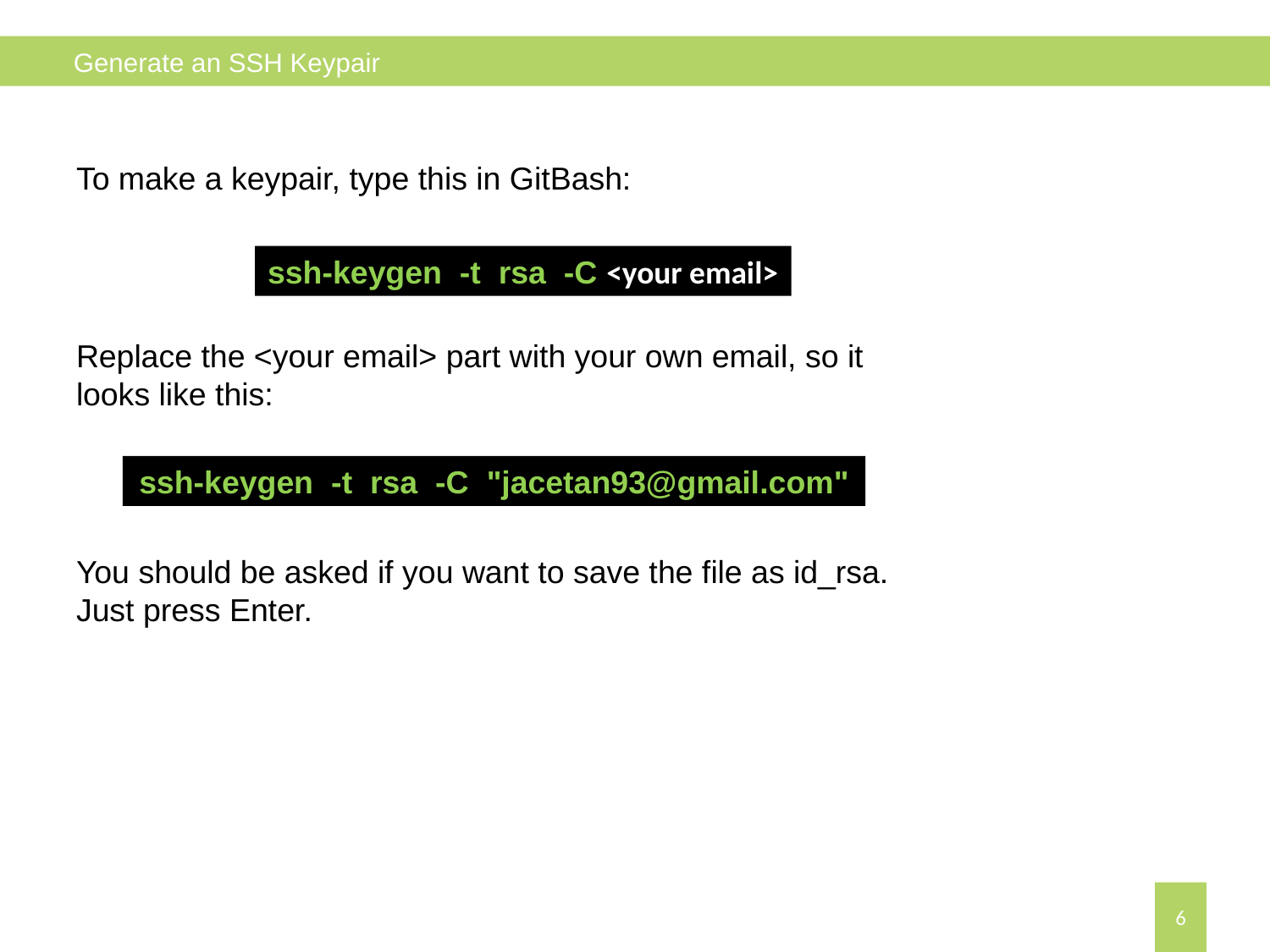

Generate an SSH Keypair
To make a keypair, type this in GitBash:

<your email>
 <your email>
Replace the <your email> part with your own email, so it looks like this:

You should be asked if you want to save the file as id_rsa. Just press Enter.

ssh-keygen  -t  rsa  -C <your email>
ssh-keygen  -t  rsa  -C  "jacetan93@gmail.com"